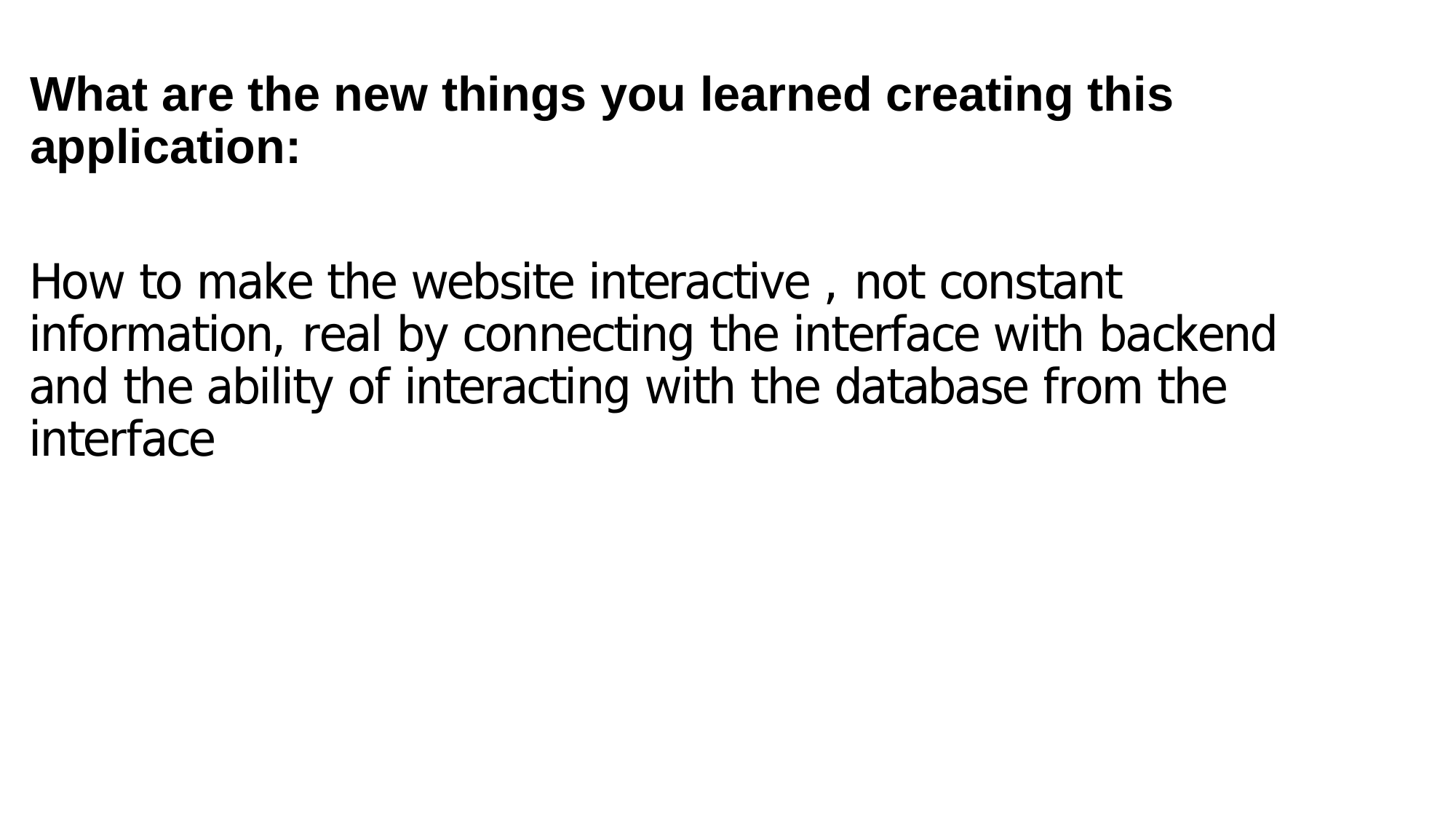

What are the new things you learned creating this application:

How to make the website interactive , not constant information, real by connecting the interface with backend and the ability of interacting with the database from the interface